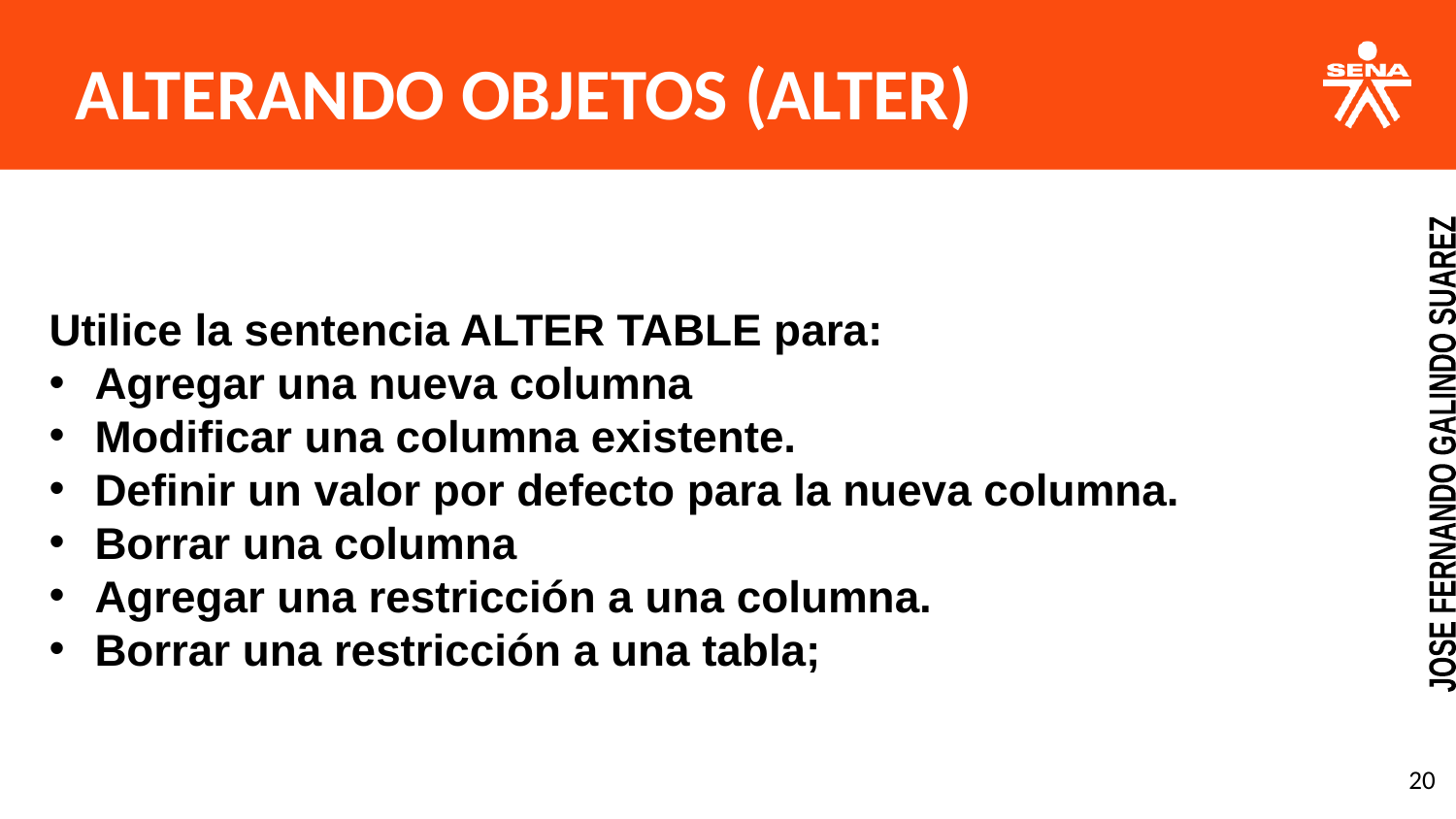

ALTERANDO OBJETOS (ALTER)

Utilice la sentencia ALTER TABLE para:
Agregar una nueva columna
Modificar una columna existente.
Definir un valor por defecto para la nueva columna.
Borrar una columna
Agregar una restricción a una columna.
Borrar una restricción a una tabla;

JOSE FERNANDO GALINDO SUAREZ
20